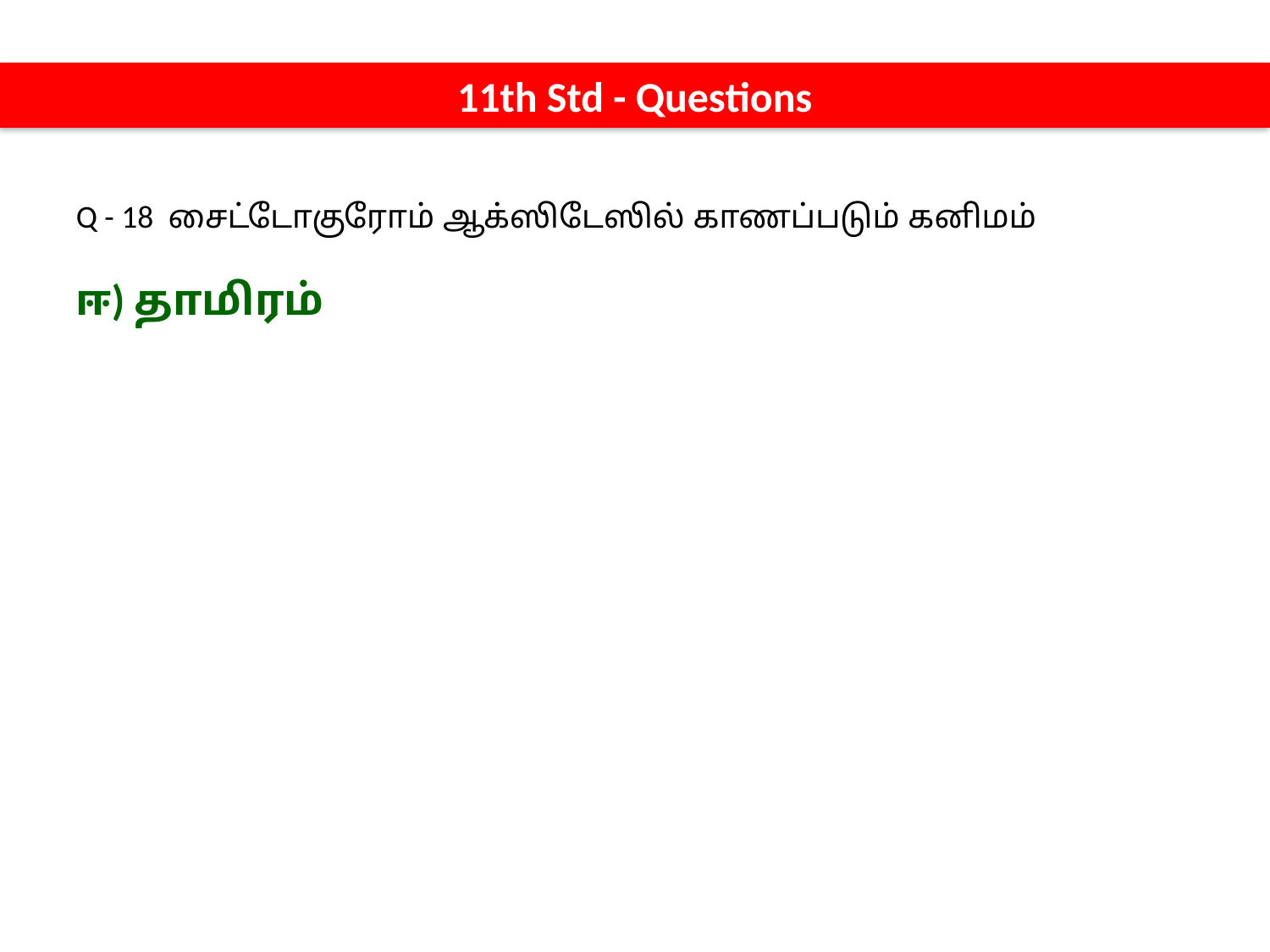

11th Std - Questions
Q - 18  சைட்டோகுரோம் ஆக்ஸிடேஸில் காணப்படும் கனிமம்

ஈ) தாமிரம்